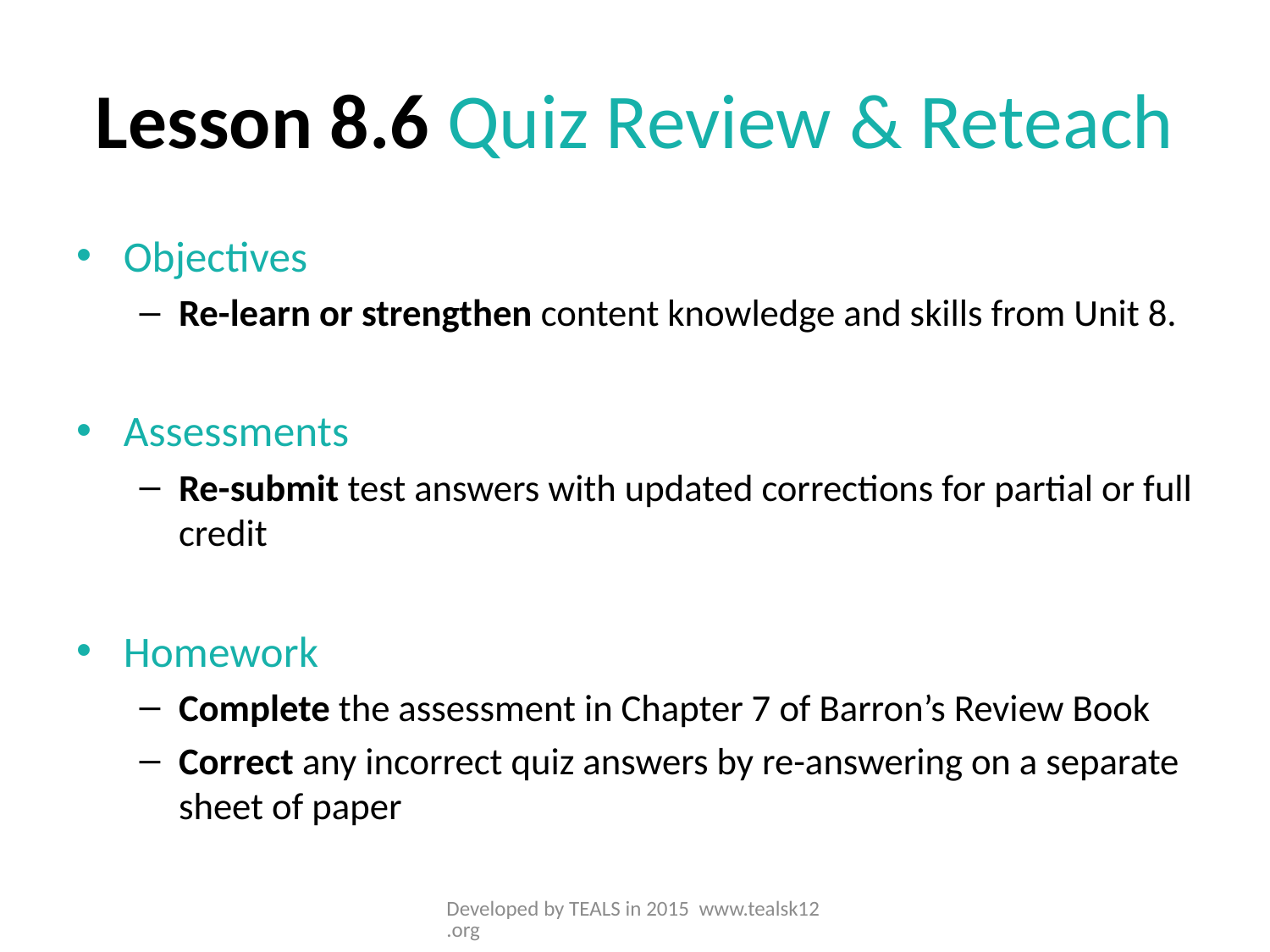

# Lesson 8.6 Quiz Review & Reteach
Objectives
Re-learn or strengthen content knowledge and skills from Unit 8.

Assessments
Re-submit test answers with updated corrections for partial or full credit

Homework
Complete the assessment in Chapter 7 of Barron’s Review Book
Correct any incorrect quiz answers by re-answering on a separate sheet of paper

Developed by TEALS in 2015  www.tealsk12.org